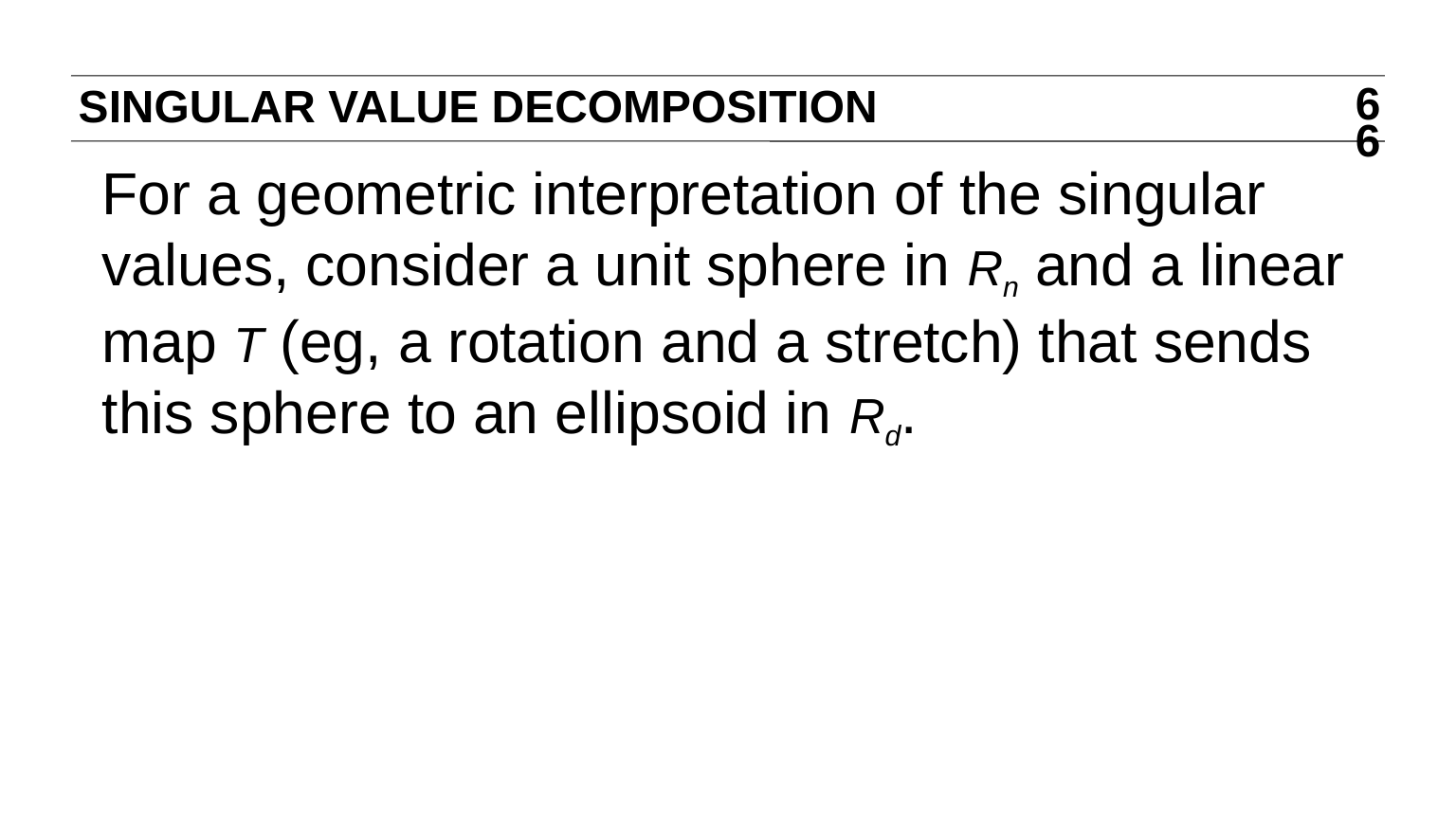

Singular value decomposition
66
For a geometric interpretation of the singular values, consider a unit sphere in Rn and a linear map T (eg, a rotation and a stretch) that sends this sphere to an ellipsoid in Rd.